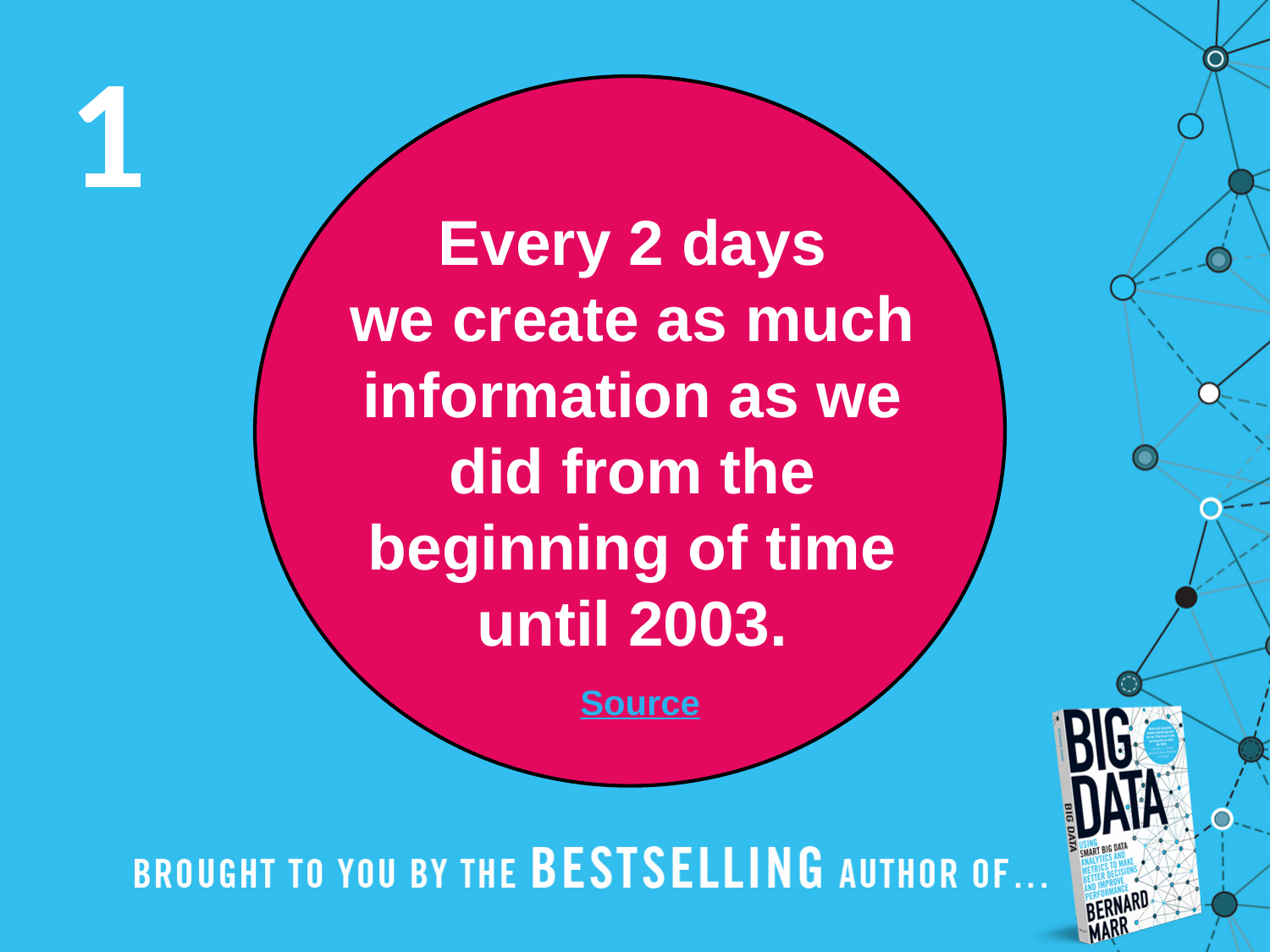

1

Every 2 days
we create as much information as we did from the beginning of time until 2003.
 Source